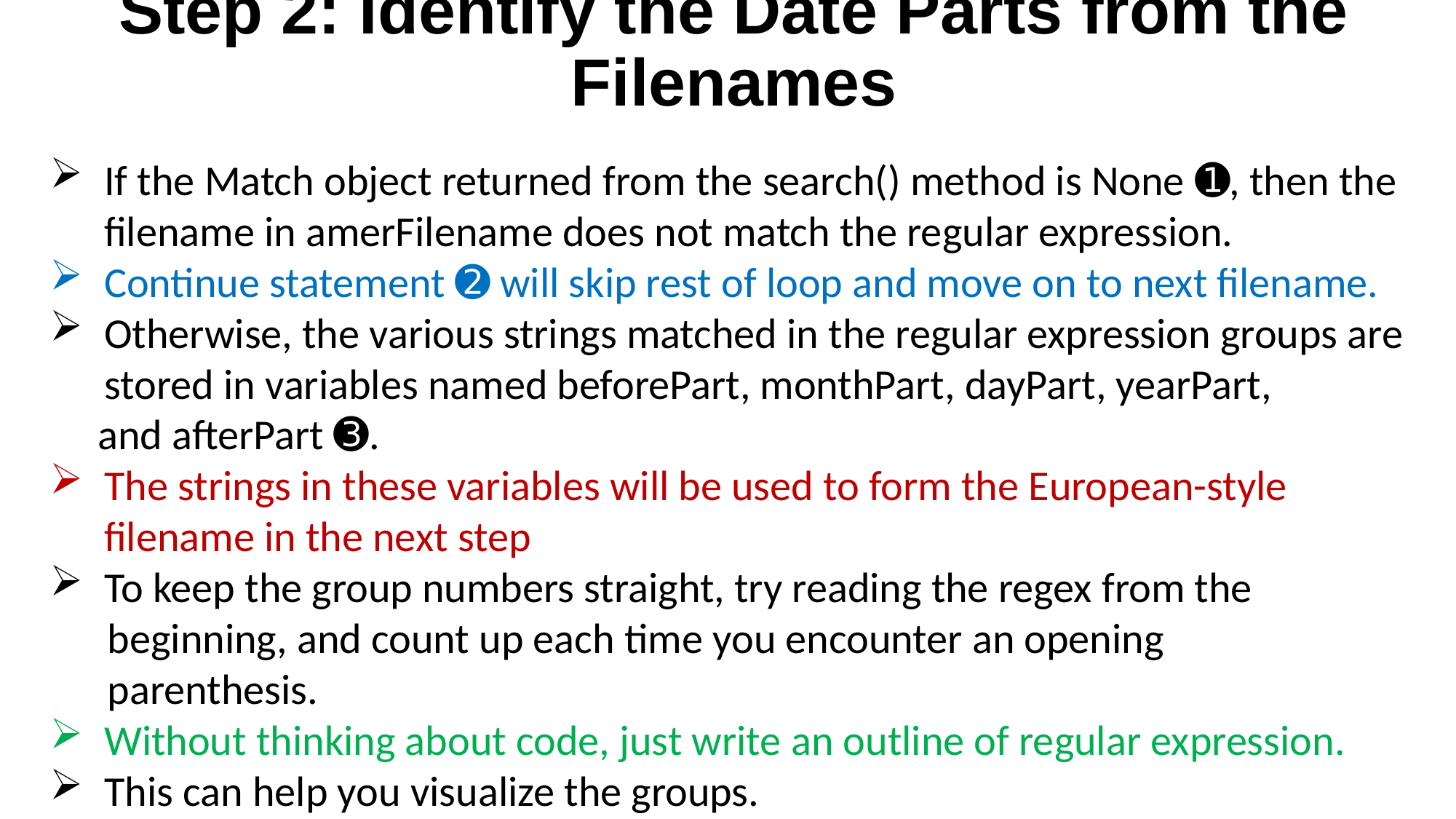

# Step 2: Identify the Date Parts from the Filenames
If the Match object returned from the search() method is None ➊, then the filename in amerFilename does not match the regular expression.
Continue statement ➋ will skip rest of loop and move on to next filename.
Otherwise, the various strings matched in the regular expression groups are stored in variables named beforePart, monthPart, dayPart, yearPart,
     and afterPart ➌.
The strings in these variables will be used to form the European-style filename in the next step
To keep the group numbers straight, try reading the regex from the
      beginning, and count up each time you encounter an opening
      parenthesis.
Without thinking about code, just write an outline of regular expression.
This can help you visualize the groups.